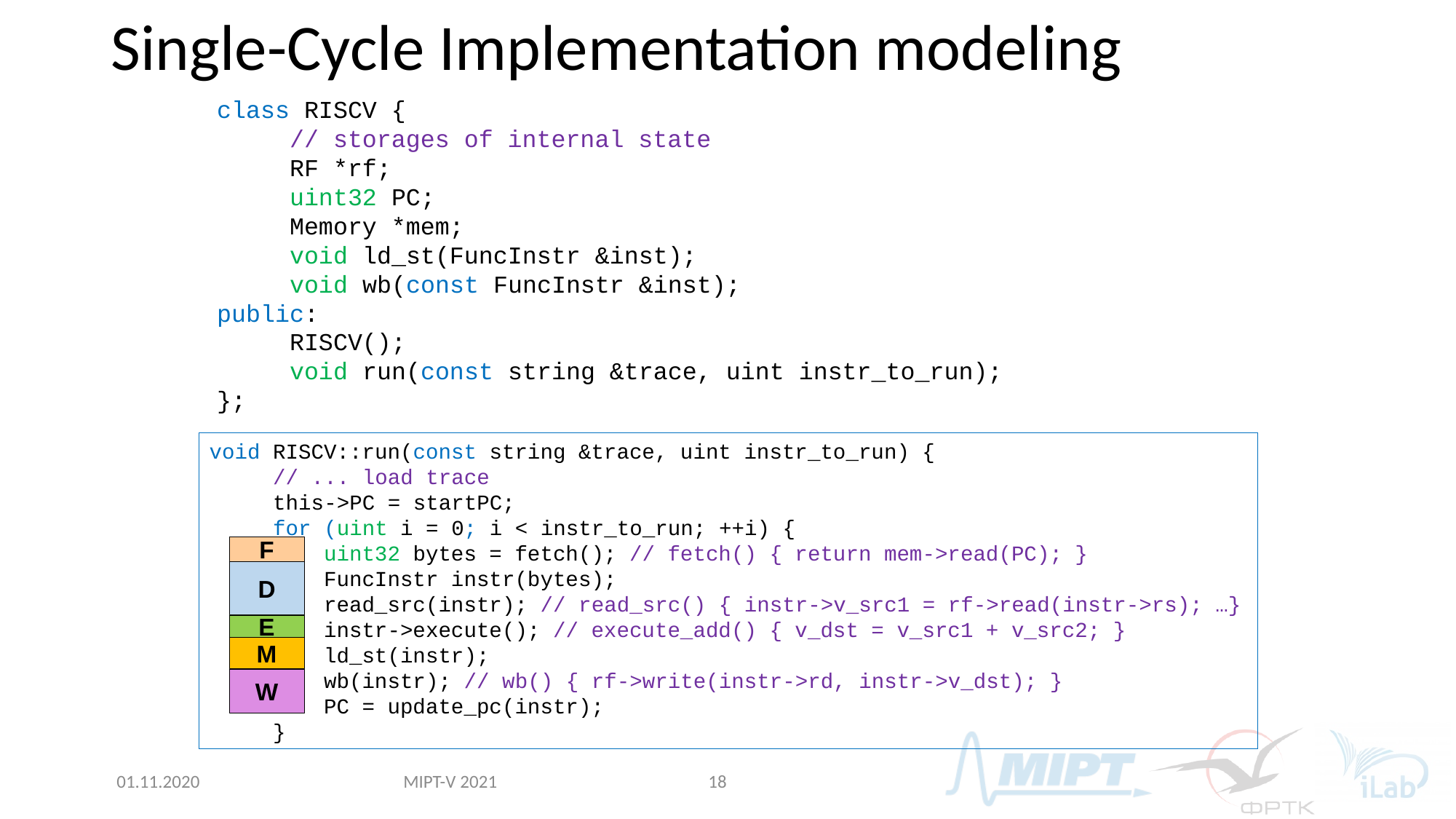

# Single-Cycle Implementation modeling
class RISCV {
     // storages of internal state
     RF *rf;
     uint32 PC;
     Memory *mem;
     void ld_st(FuncInstr &inst);
     void wb(const FuncInstr &inst);
public:
     RISCV();
     void run(const string &trace, uint instr_to_run);
};
void RISCV::run(const string &trace, uint instr_to_run) {
     // ... load trace
     this->PC = startPC;
     for (uint i = 0; i < instr_to_run; ++i) {
         uint32 bytes = fetch(); // fetch() { return mem->read(PC); }
         FuncInstr instr(bytes);
         read_src(instr); // read_src() { instr->v_src1 = rf->read(instr->rs); …}
         instr->execute(); // execute_add() { v_dst = v_src1 + v_src2; }
         ld_st(instr);
         wb(instr); // wb() { rf->write(instr->rd, instr->v_dst); }
         PC = update_pc(instr);
     }
F
D
E
M
W
MIPT-V 2021
01.11.2020
18